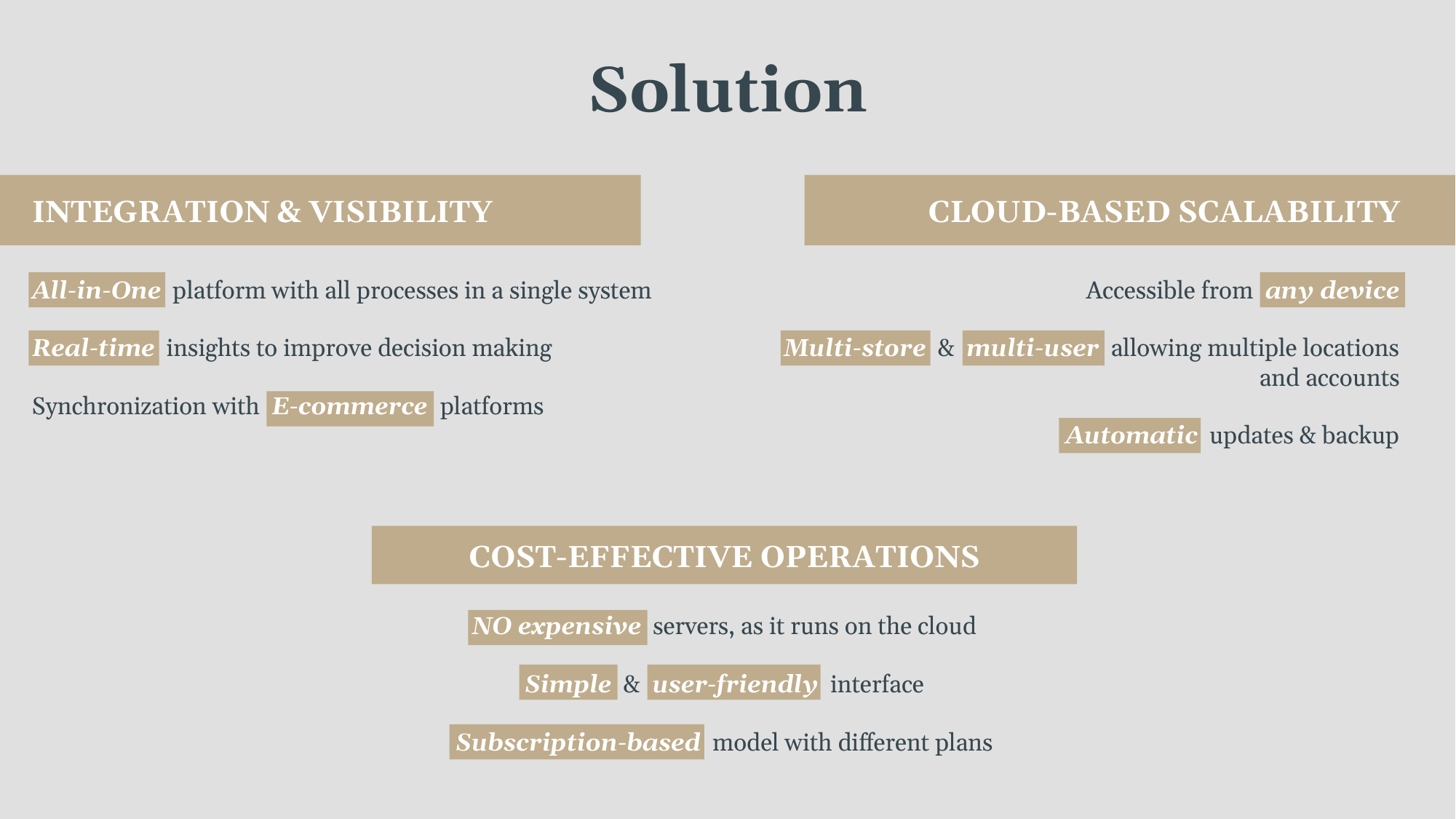

Solution

INTEGRATION & VISIBILITY
CLOUD-BASED SCALABILITY
All-in-One  platform with all processes in a single system

Real-time  insights to improve decision making

Synchronization with  E-commerce  platforms
Accessible from  any device

Multi-store  &  multi-user  allowing multiple locations and accounts

Automatic  updates & backup

COST-EFFECTIVE OPERATIONS
NO expensive  servers, as it runs on the cloud

Simple  &  user-friendly  interface

Subscription-based  model with different plans